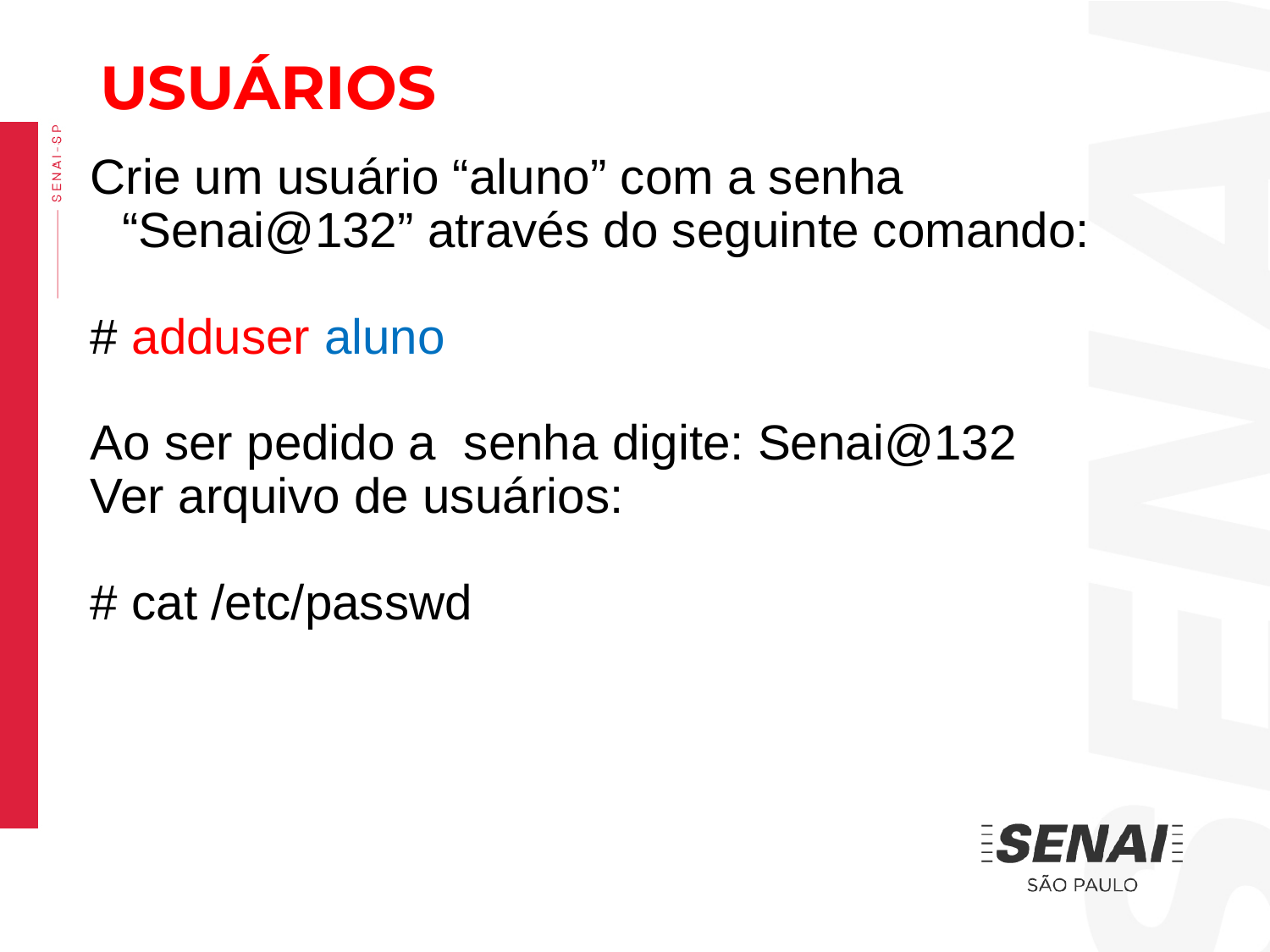

USUÁRIOS
Crie um usuário “aluno” com a senha “Senai@132” através do seguinte comando:

# adduser aluno

Ao ser pedido a  senha digite: Senai@132
Ver arquivo de usuários:

# cat /etc/passwd